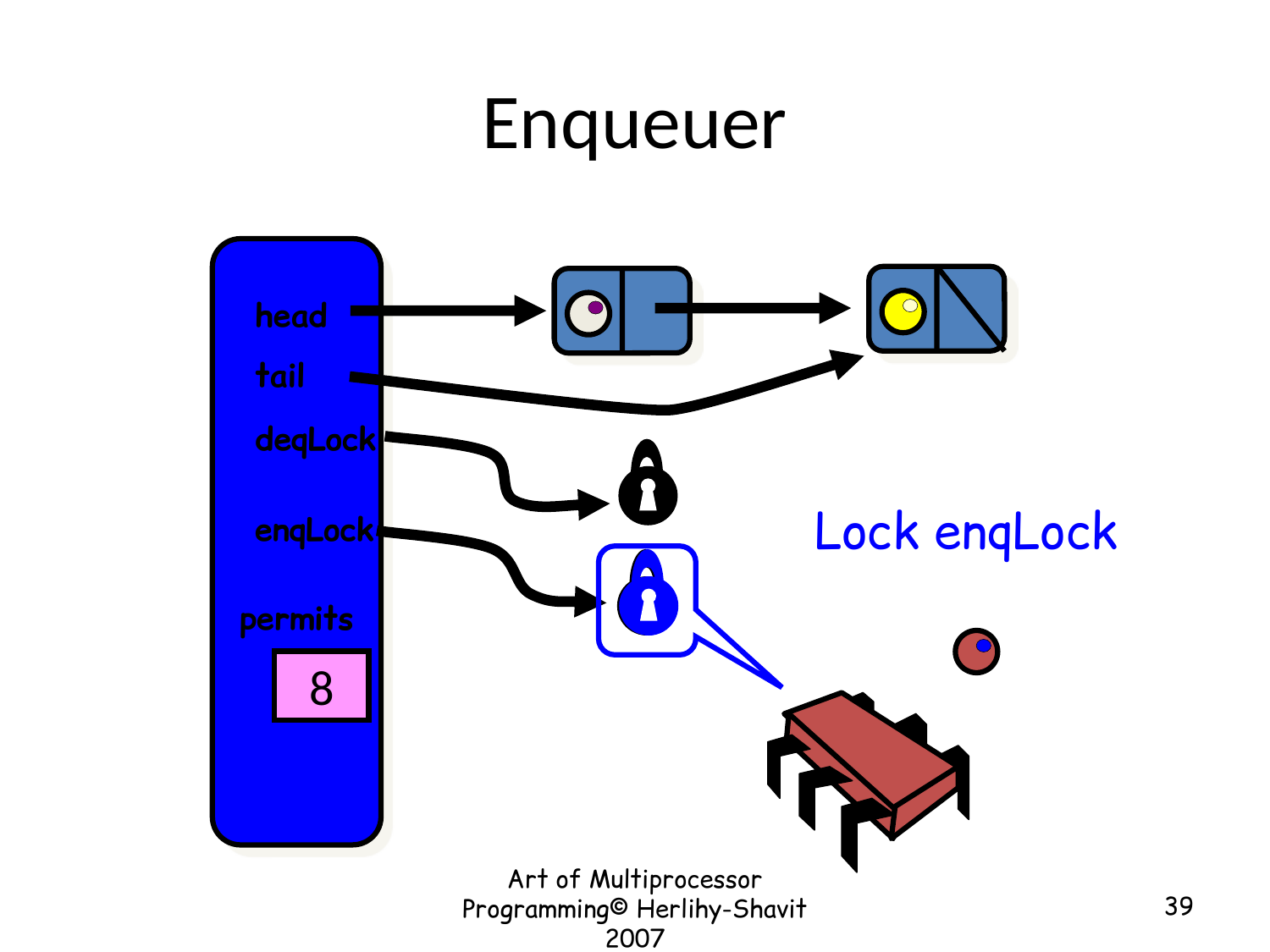

# Enqueuer

head

tail

deqLock

Lock enqLock
enqLock

permits

8

Art of Multiprocessor Programming© Herlihy-Shavit 2007
39